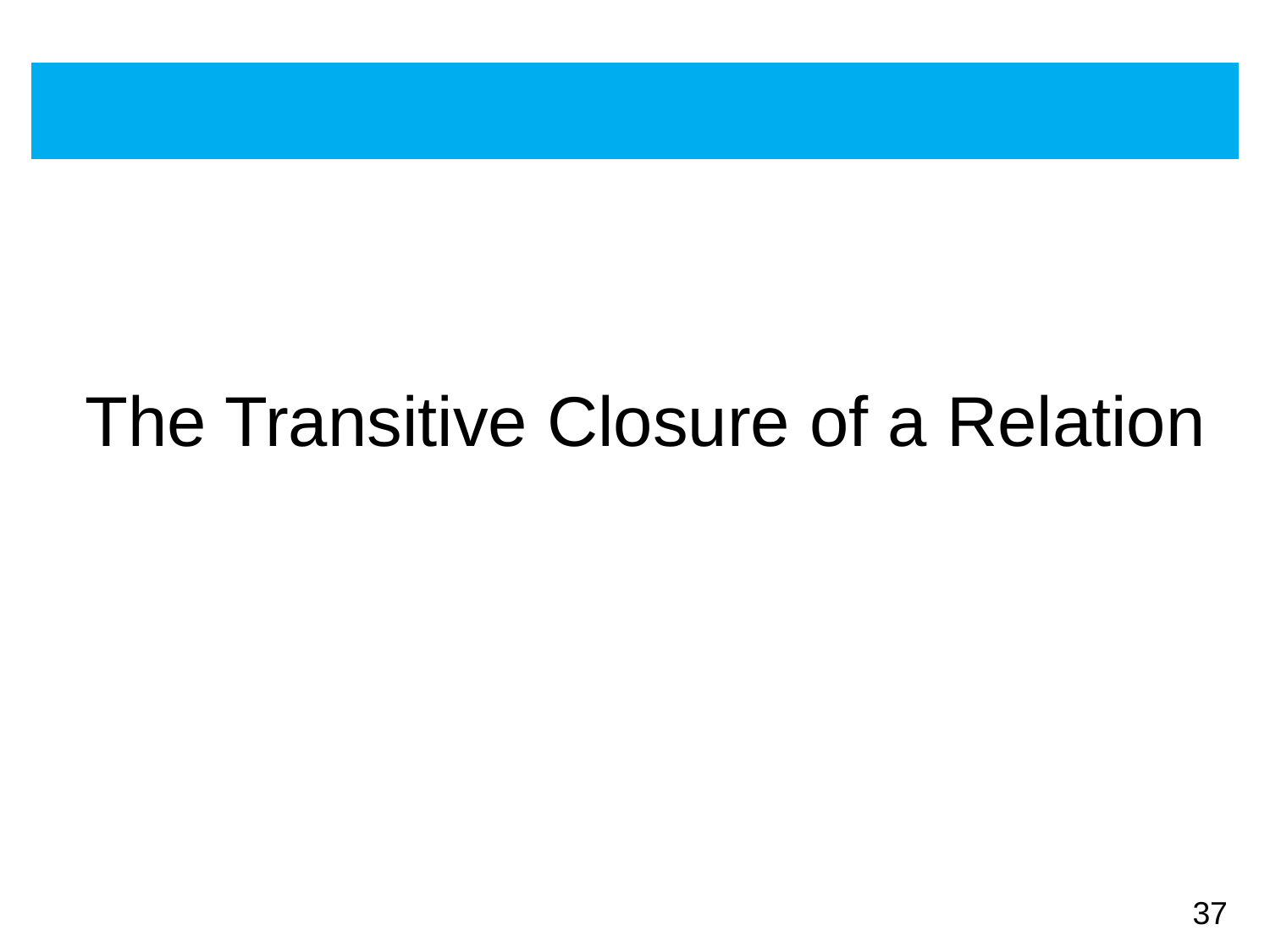

# The Transitive Closure of a Relation